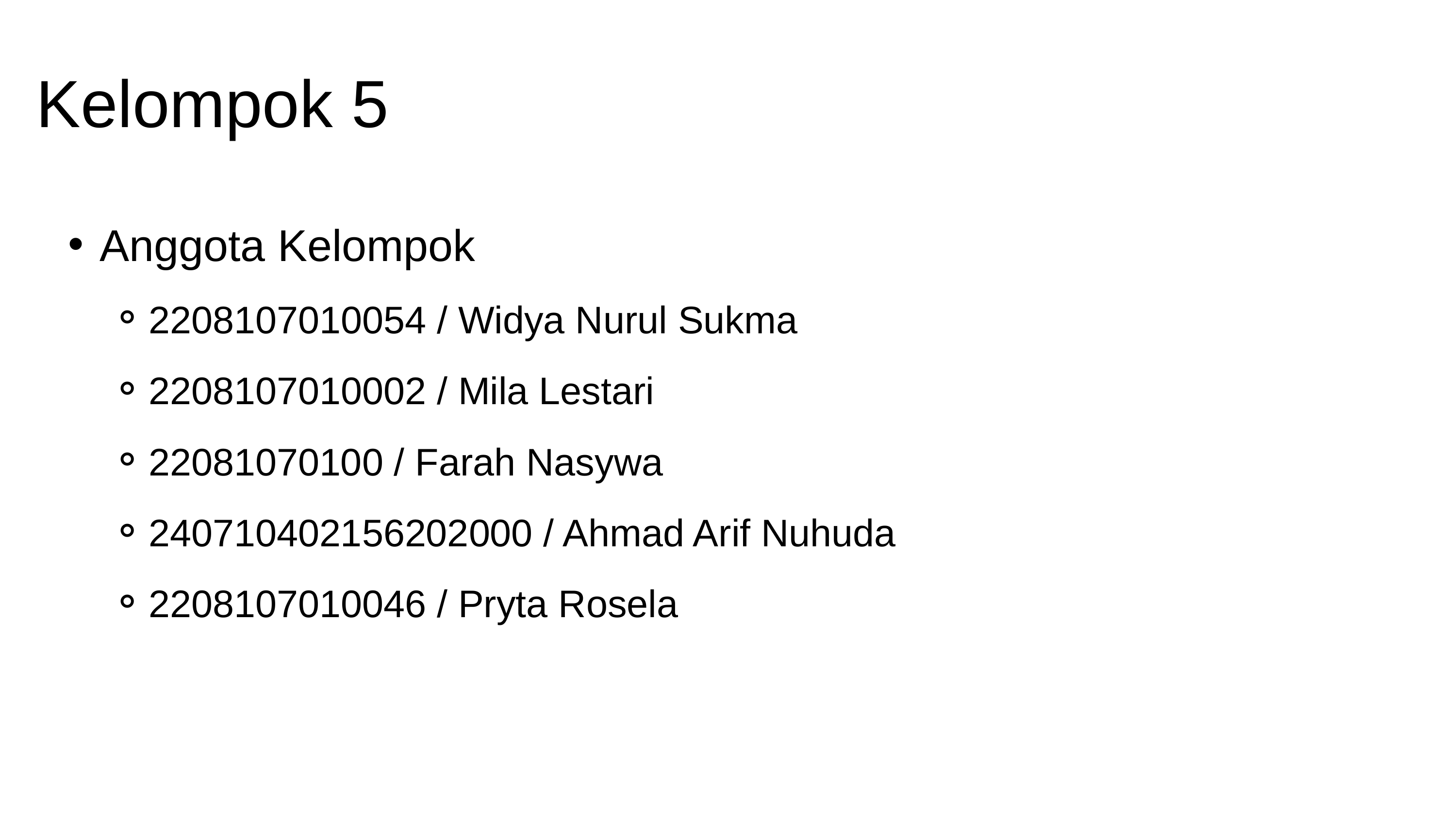

Kelompok 5
Anggota Kelompok
2208107010054 / Widya Nurul Sukma
2208107010002 / Mila Lestari
22081070100 / Farah Nasywa
240710402156202000 / Ahmad Arif Nuhuda
2208107010046 / Pryta Rosela